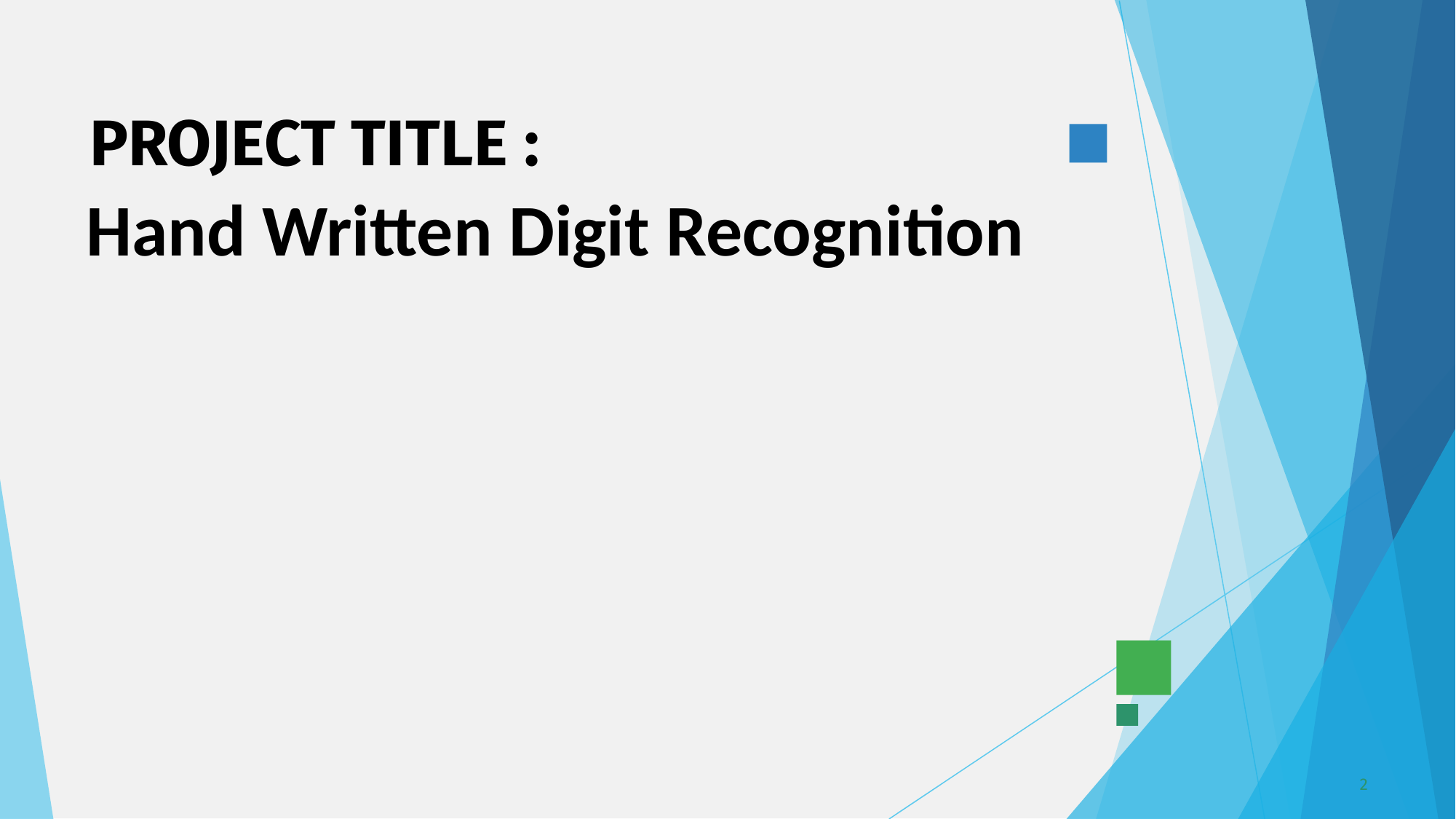

# PROJECT TITLE :

Hand Written Digit Recognition

2